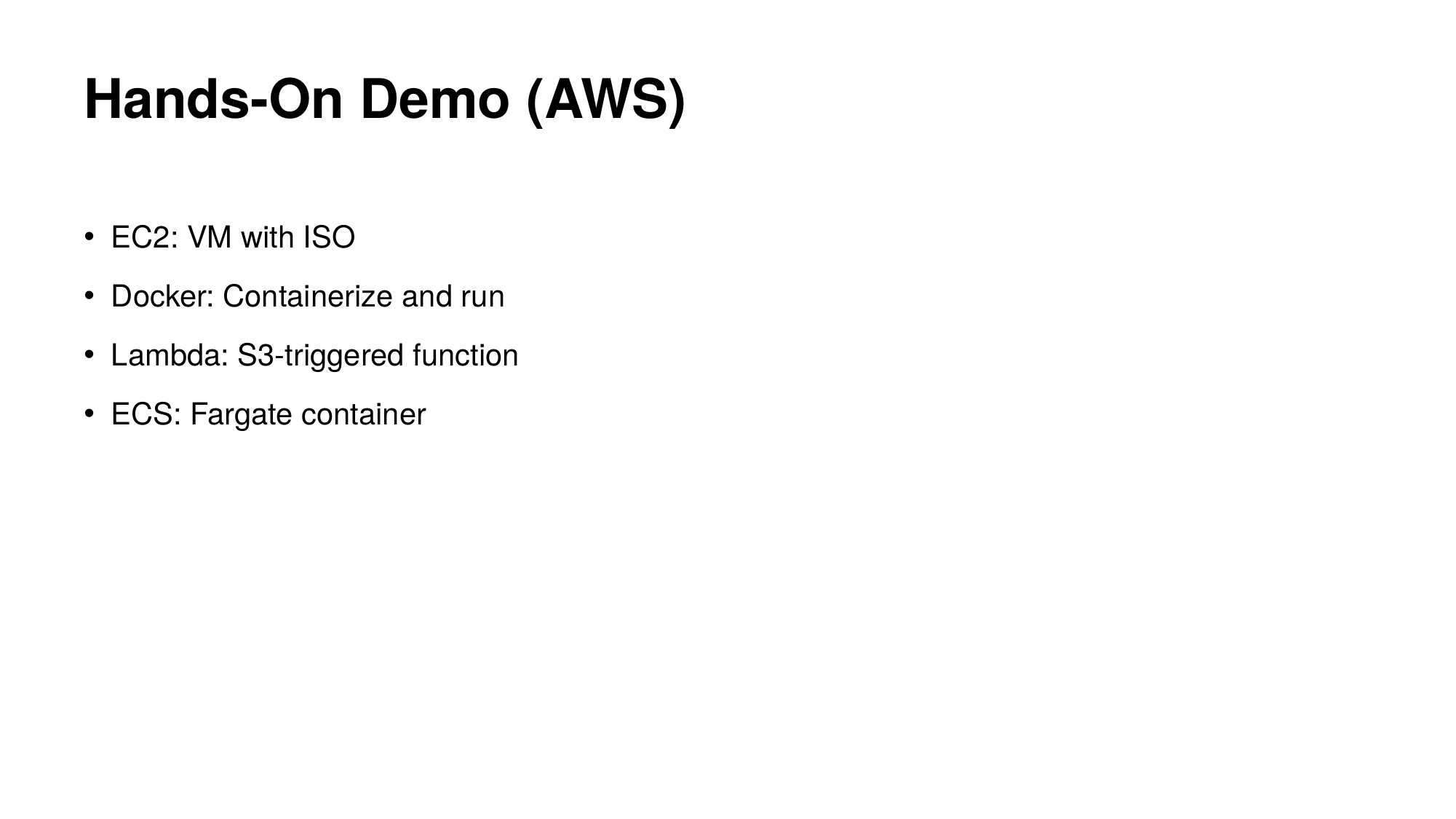

# Hands-On Demo (AWS)
EC2: VM with ISO
Docker: Containerize and run
Lambda: S3-triggered function
ECS: Fargate container